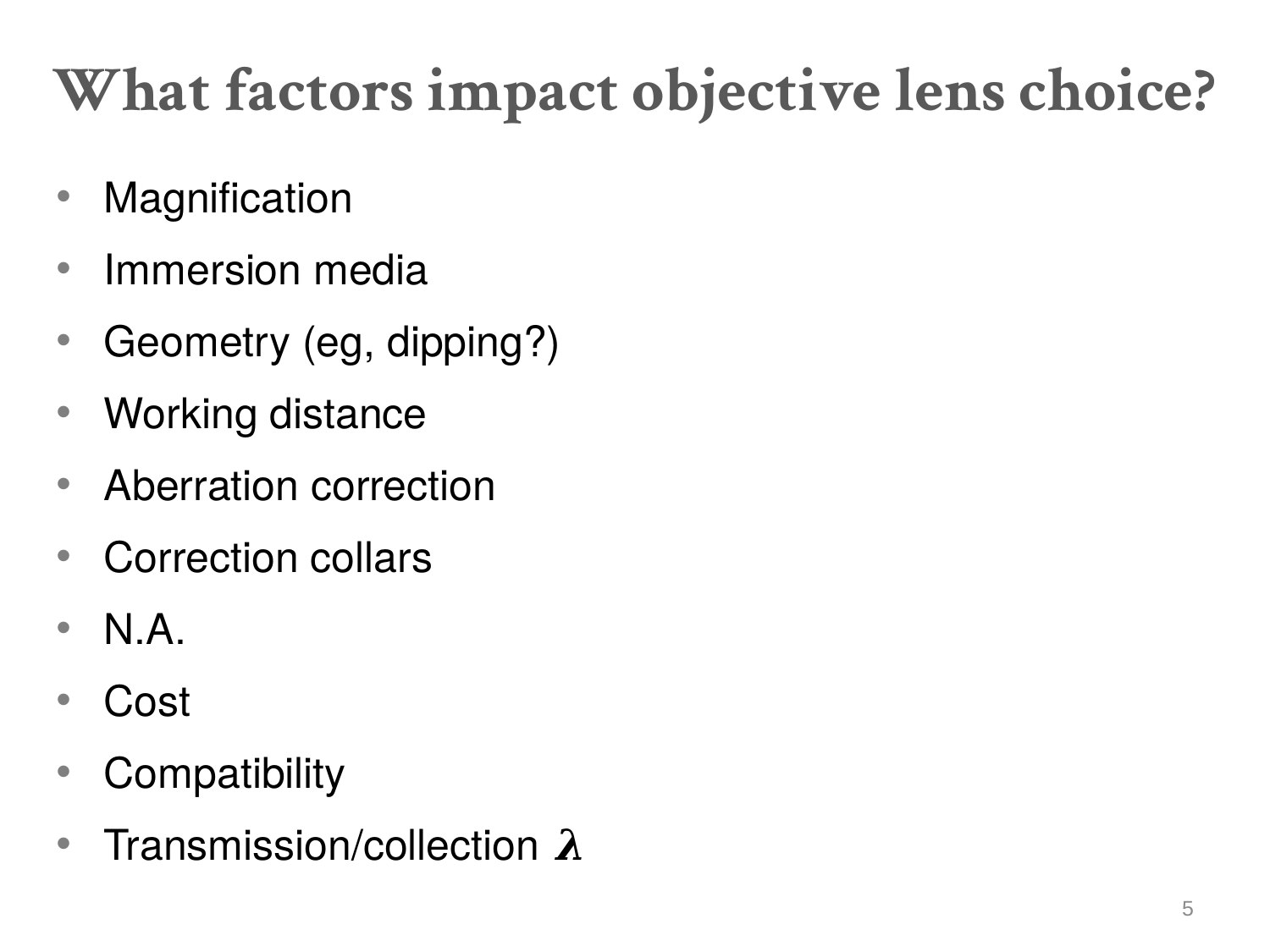

What factors impact objective lens choice?
Magnification
Immersion media
Geometry (eg, dipping?)
Working distance
Aberration correction
Correction collars
N.A.
Cost
Compatibility
Transmission/collection 𝝀

5